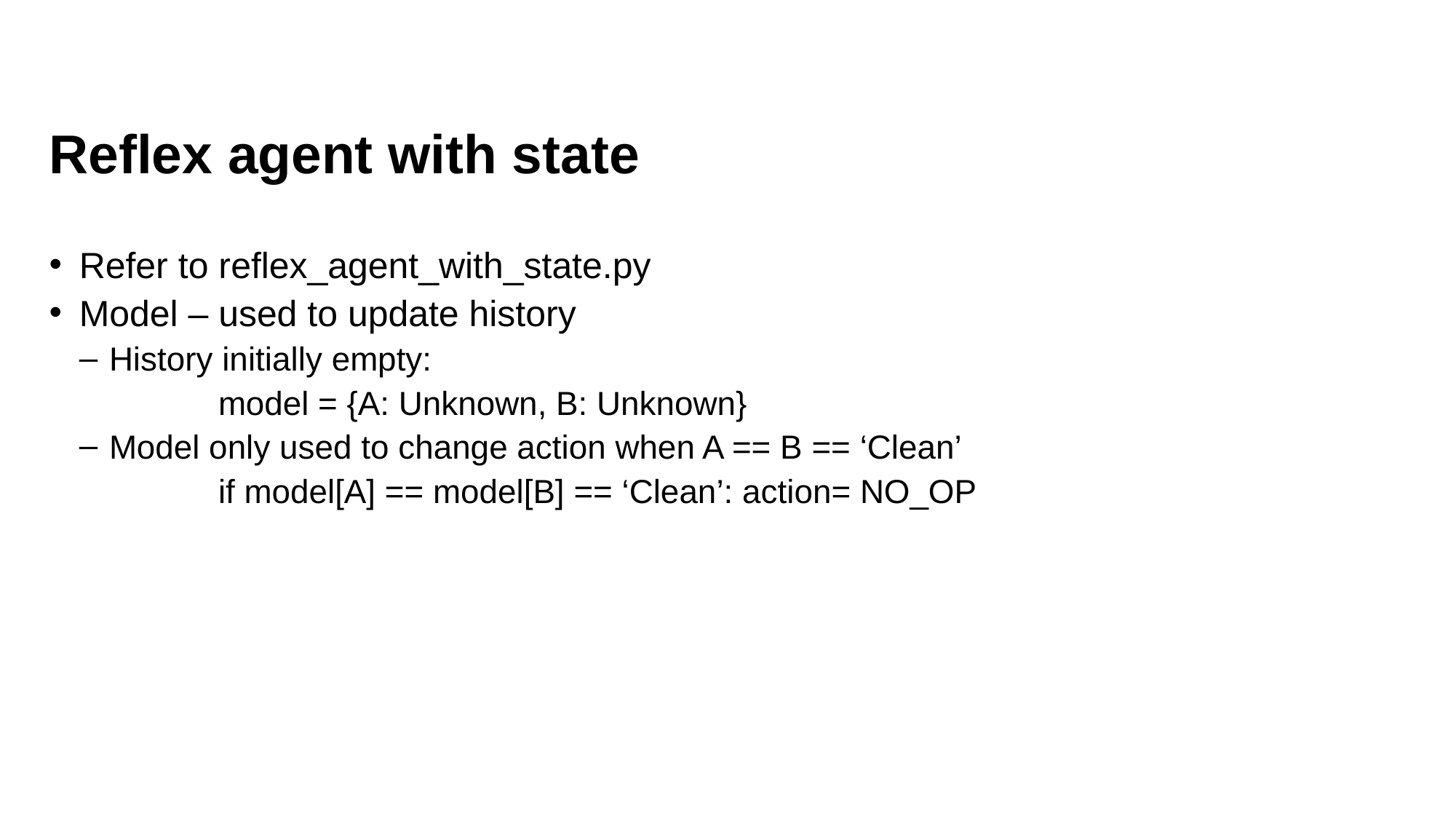

# Reflex agent with state
Refer to reflex_agent_with_state.py
Model – used to update history
History initially empty:
	model = {A: Unknown, B: Unknown}
Model only used to change action when A == B == ‘Clean’
	if model[A] == model[B] == ‘Clean’: action= NO_OP

12/02/2024
14